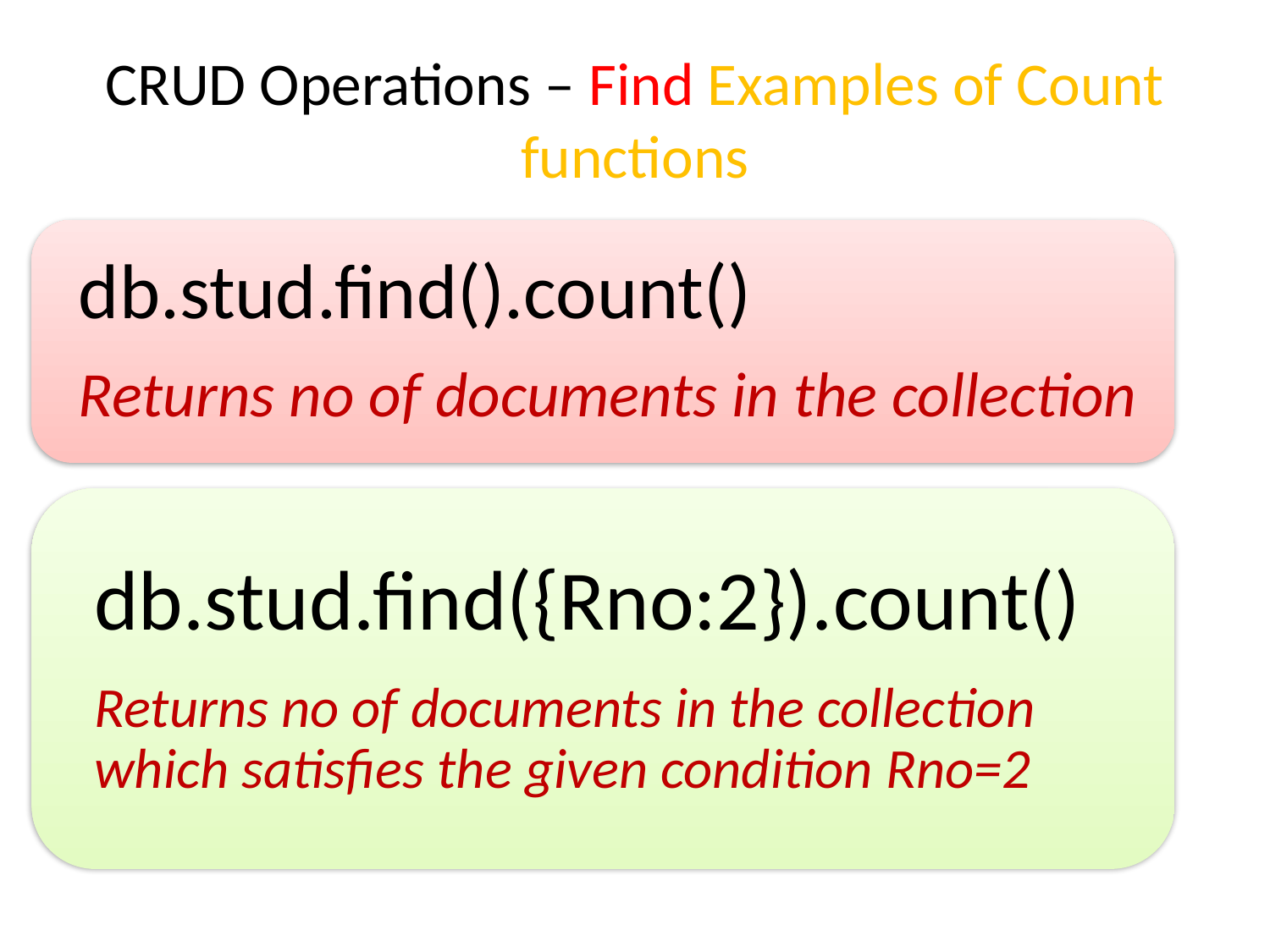

# CRUD Operations – Find Examples of Count functions
db.stud.find().count()
Returns no of documents in the collection
db.stud.find({Rno:2}).count()
Returns no of documents in the collection which satisfies the given condition Rno=2